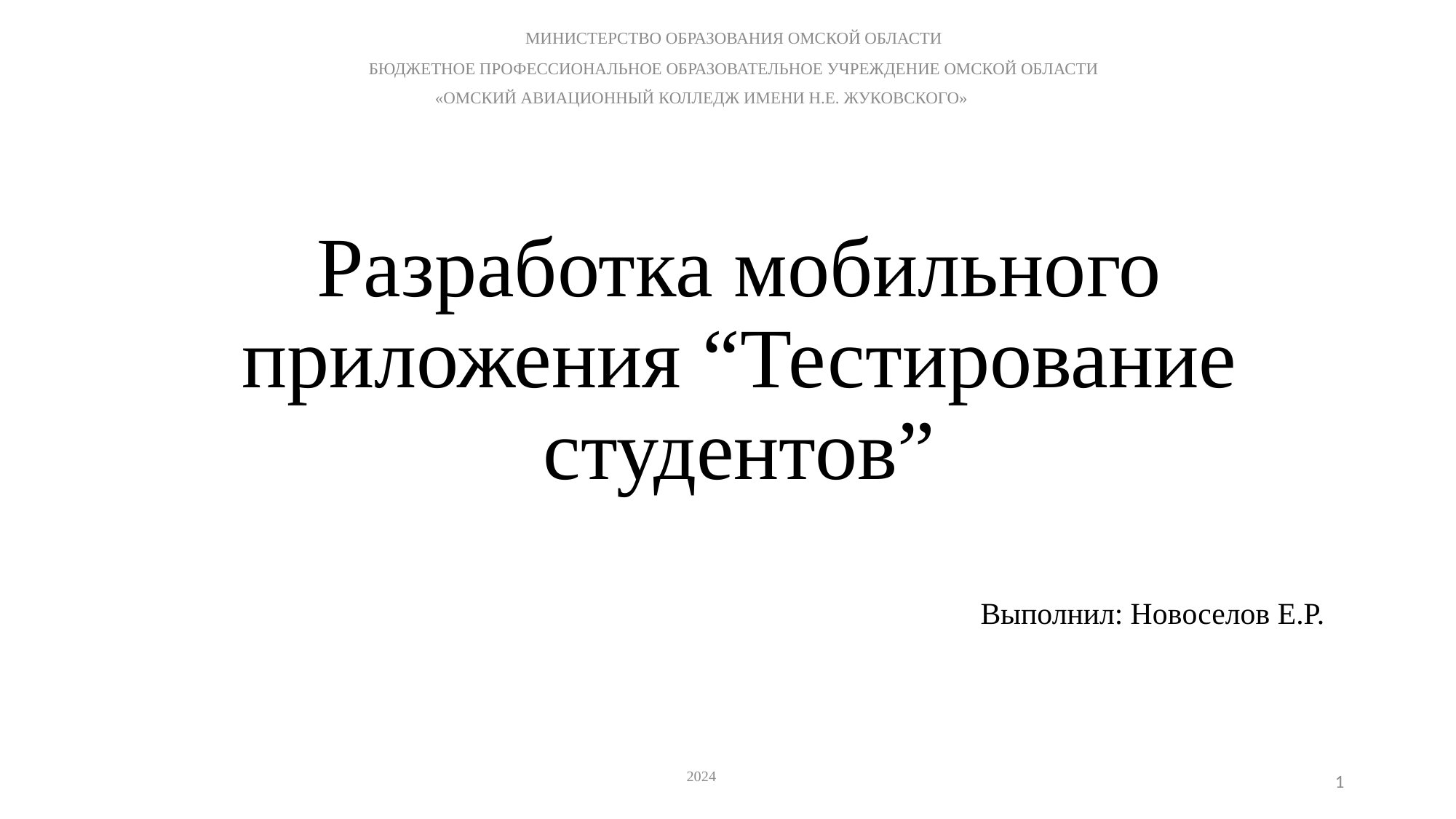

МИНИСТЕРСТВО ОБРАЗОВАНИЯ ОМСКОЙ ОБЛАСТИ
БЮДЖЕТНОЕ ПРОФЕССИОНАЛЬНОЕ ОБРАЗОВАТЕЛЬНОЕ УЧРЕЖДЕНИЕ ОМСКОЙ ОБЛАСТИ
«ОМСКИЙ АВИАЦИОННЫЙ КОЛЛЕДЖ ИМЕНИ Н.Е. ЖУКОВСКОГО»
# Разработка мобильного приложения “Тестирование студентов”
Выполнил: Новоселов Е.Р.
1
2024